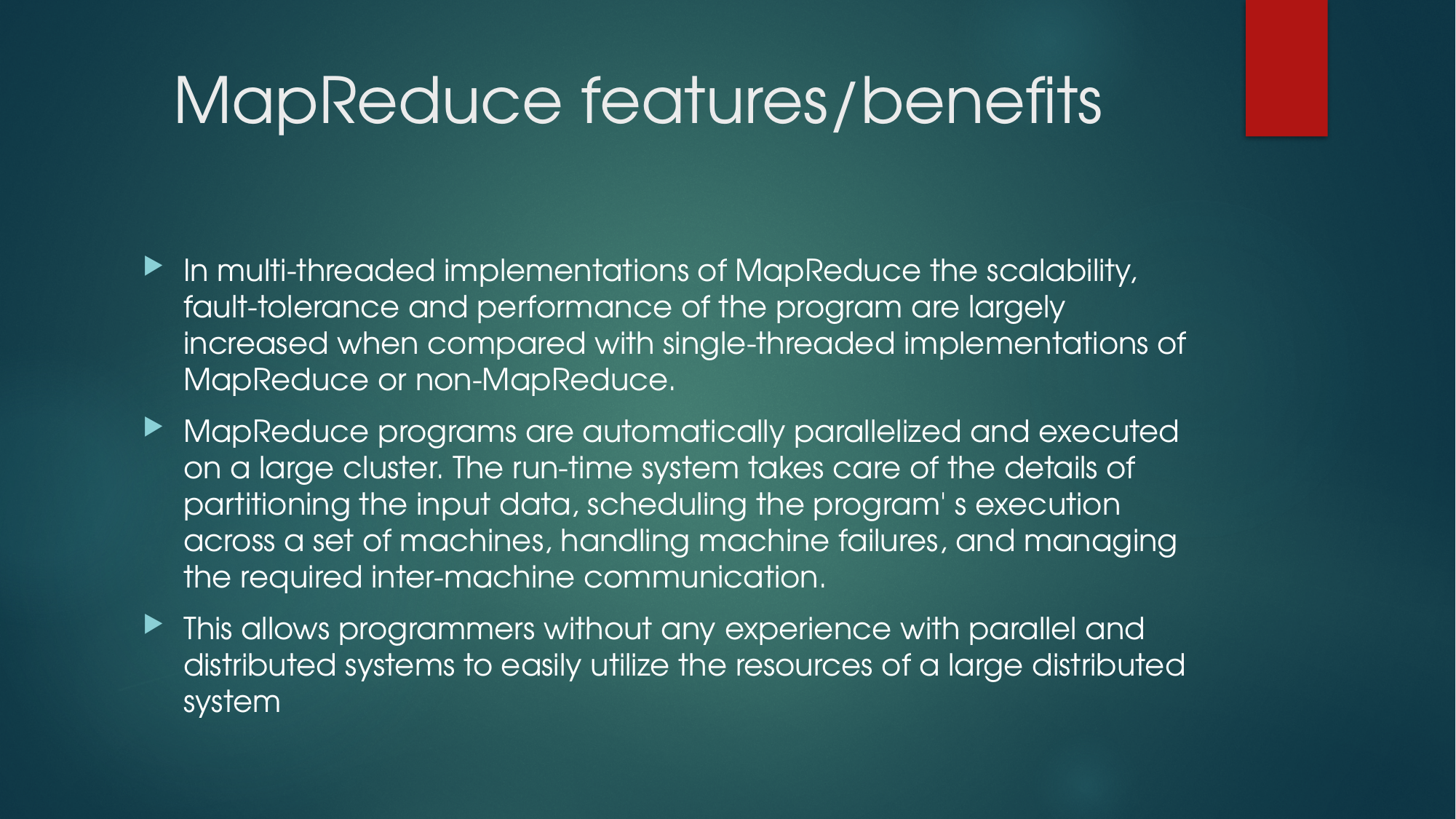

# MapReduce features/benefits
In multi-threaded implementations of MapReduce the scalability, fault-tolerance and performance of the program are largely increased when compared with single-threaded implementations of MapReduce or non-MapReduce.
MapReduce programs are automatically parallelized and executed on a large cluster. The run-time system takes care of the details of partitioning the input data, scheduling the program' s execution across a set of machines, handling machine failures, and managing the required inter-machine communication.
This allows programmers without any experience with parallel and distributed systems to easily utilize the resources of a large distributed system